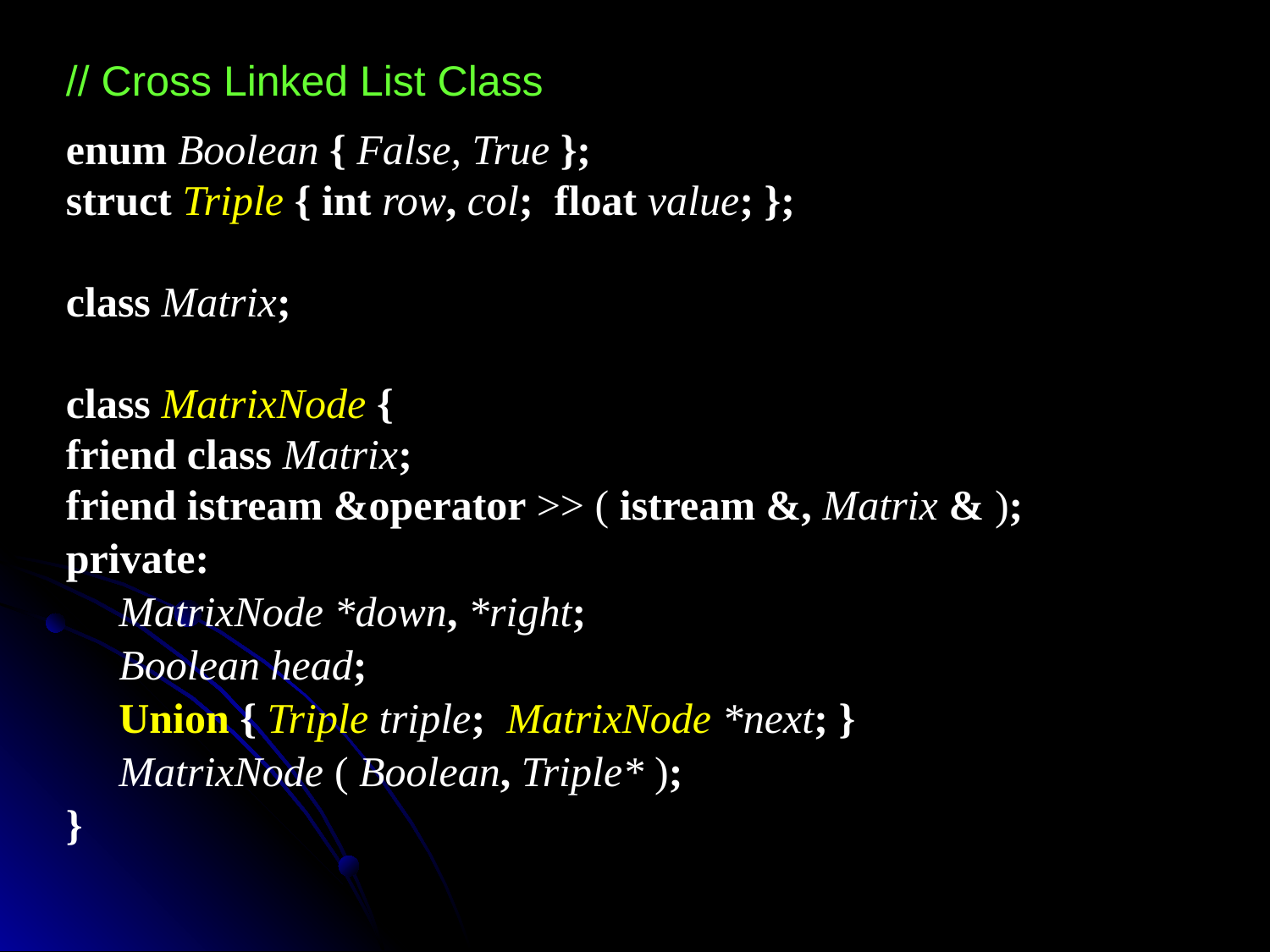

// Cross Linked List Class

enum Boolean { False, True };
struct Triple { int row, col;  float value; };

class Matrix;

class MatrixNode {
friend class Matrix;
friend istream &operator >> ( istream &, Matrix & );
private:
     MatrixNode *down, *right;
     Boolean head;
     Union { Triple triple;  MatrixNode *next; }
     MatrixNode ( Boolean, Triple* );
}